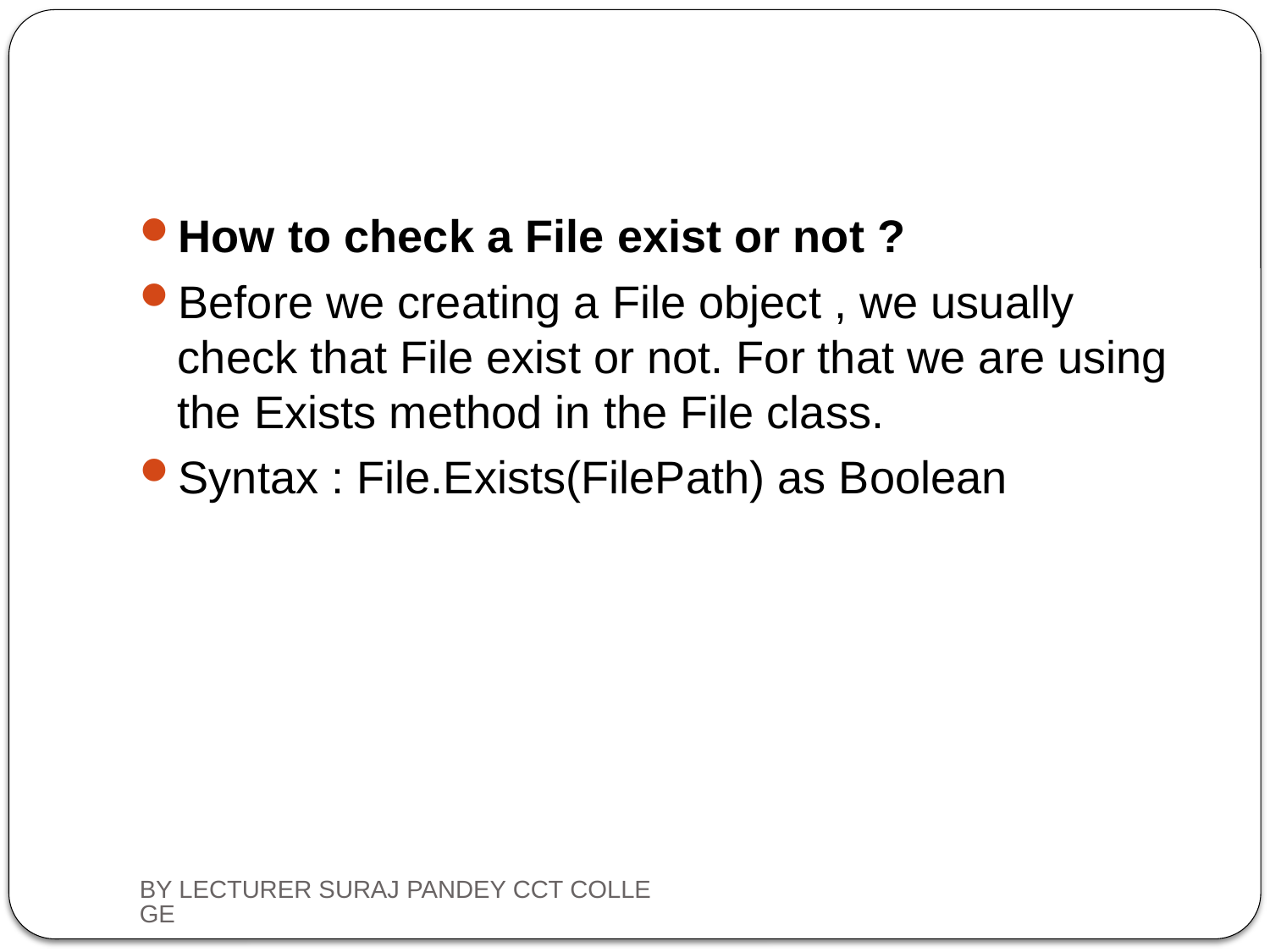

#
How to check a File exist or not ?
Before we creating a File object , we usually check that File exist or not. For that we are using the Exists method in the File class.
Syntax : File.Exists(FilePath) as Boolean
BY LECTURER SURAJ PANDEY CCT COLLEGE